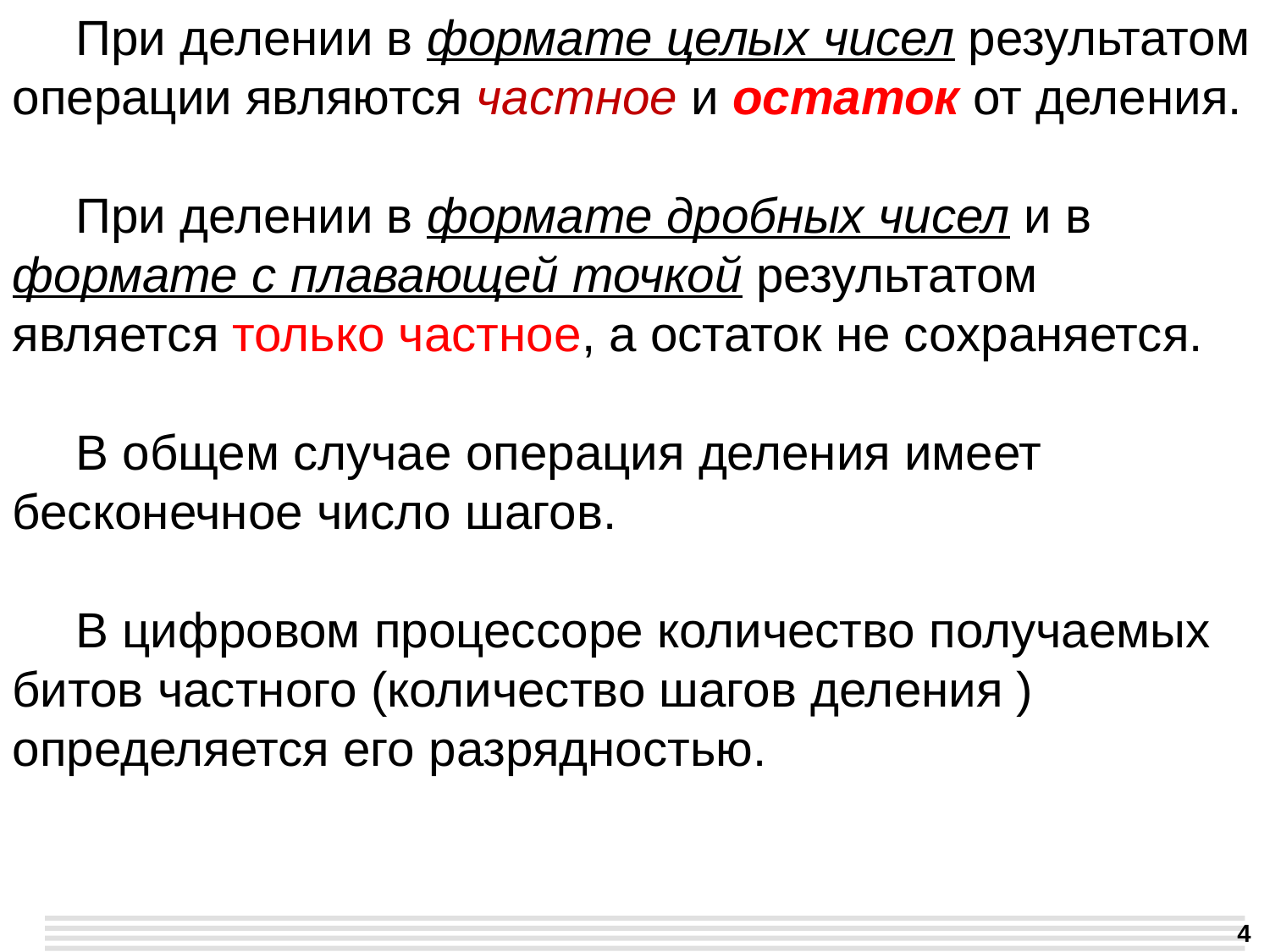

При делении в формате целых чисел результатом операции являются частное и остаток от деления.

При делении в формате дробных чисел и в формате с плавающей точкой результатом является только частное, а остаток не сохраняется.

В общем случае операция деления имеет бесконечное число шагов.

В цифровом процессоре количество получаемых битов частного (количество шагов деления ) определяется его разрядностью.